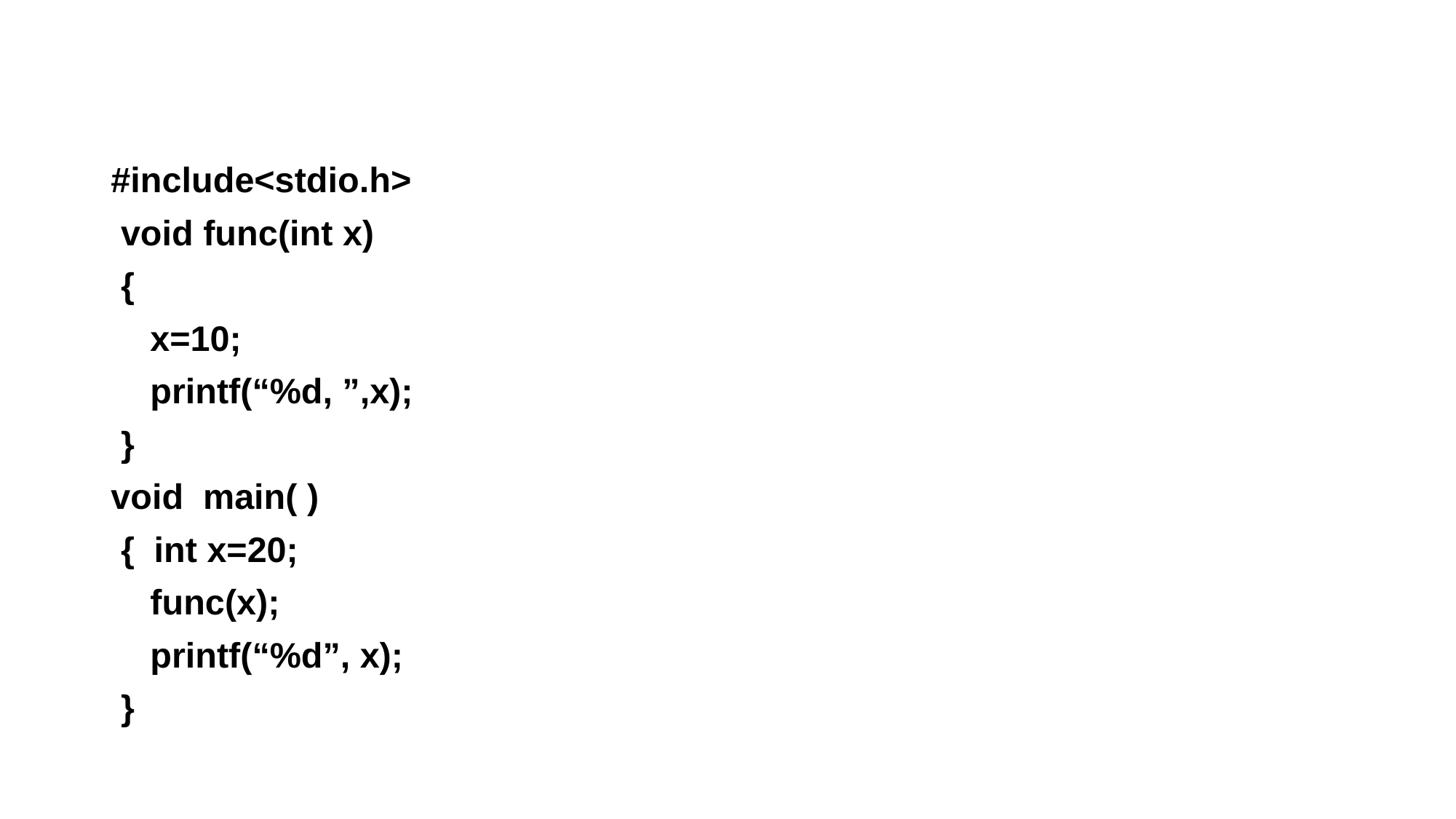

#include<stdio.h>
 void func(int x)
 {
    x=10;
    printf(“%d, ”,x);
 }
void  main( )
 {  int x=20;
    func(x);
    printf(“%d”, x);
 }